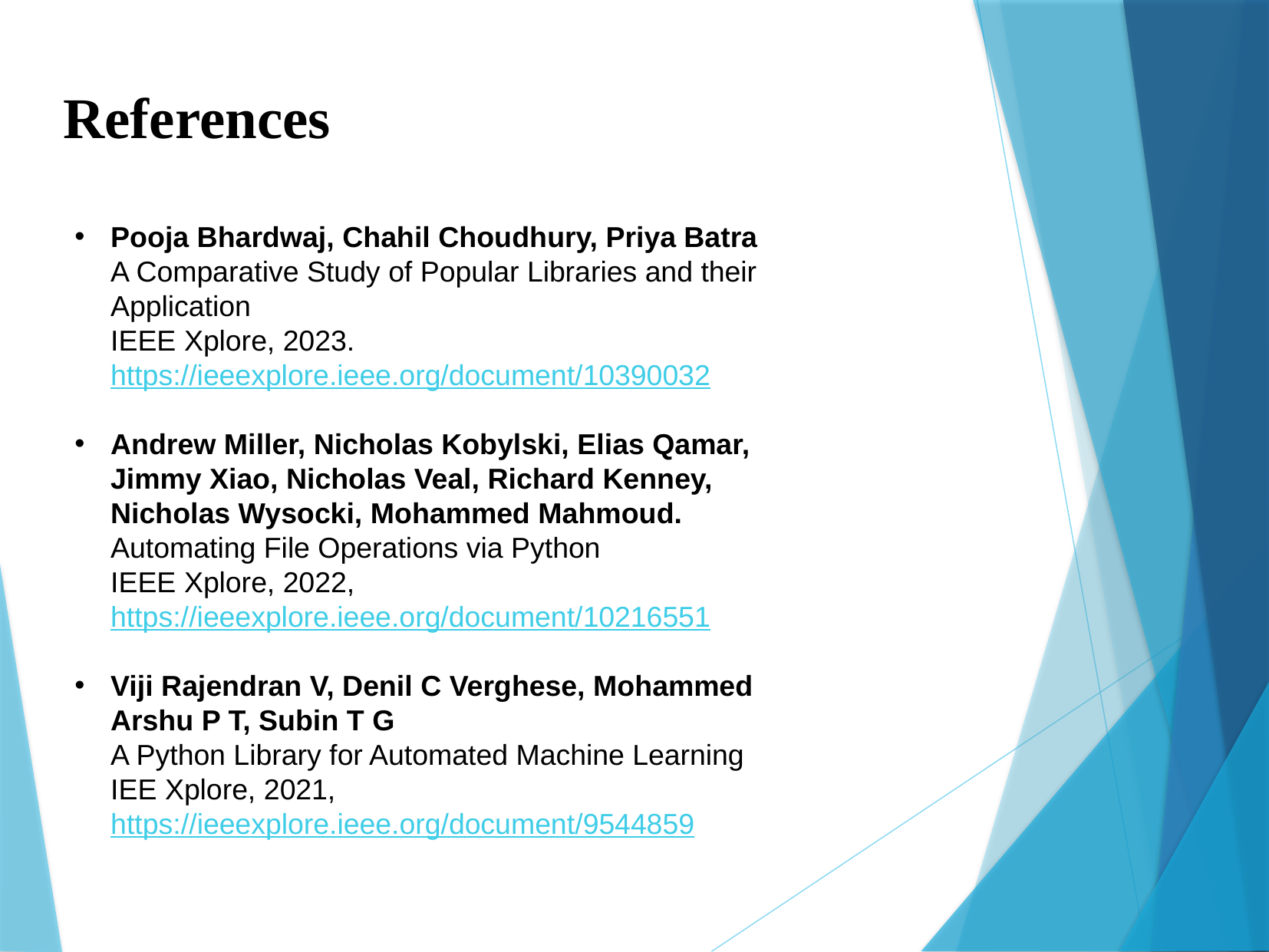

References

Pooja Bhardwaj, Chahil Choudhury, Priya Batra
A Comparative Study of Popular Libraries and their Application
IEEE Xplore, 2023.
https://ieeexplore.ieee.org/document/10390032

Andrew Miller, Nicholas Kobylski, Elias Qamar, Jimmy Xiao, Nicholas Veal, Richard Kenney, Nicholas Wysocki, Mohammed Mahmoud.
Automating File Operations via Python
IEEE Xplore, 2022,
https://ieeexplore.ieee.org/document/10216551

Viji Rajendran V, Denil C Verghese, Mohammed Arshu P T, Subin T G
A Python Library for Automated Machine Learning
IEE Xplore, 2021,
https://ieeexplore.ieee.org/document/9544859